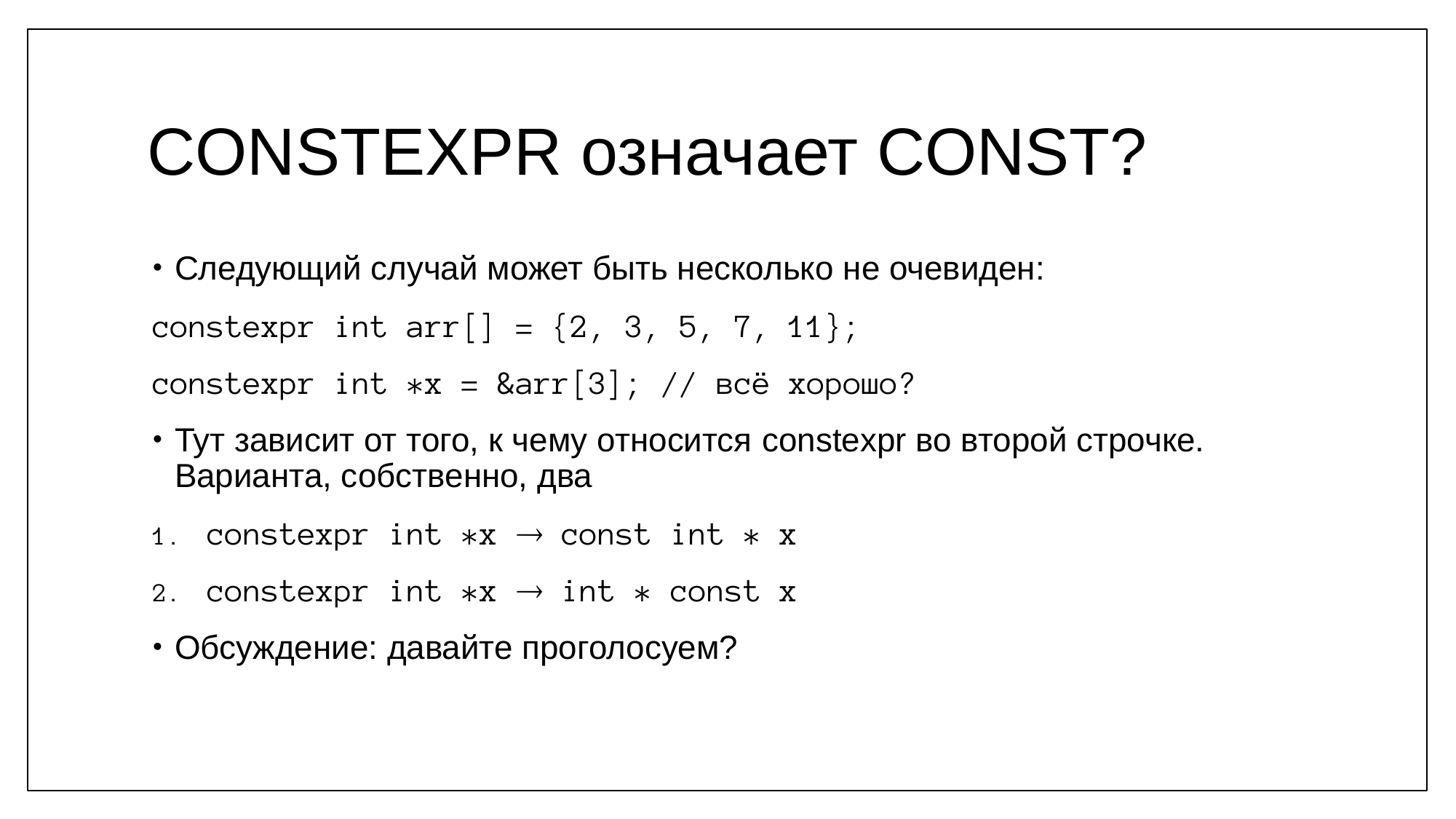

# CONSTEXPR означает CONST?
Следующий случай может быть несколько не очевиден:
constexpr int arr[] = {2, 3, 5, 7, 11};
constexpr int *x = &arr[3]; // всё хорошо?
Тут зависит от того, к чему относится constexpr во второй строчке. Варианта, собственно, два
constexpr int *x → const int * x
constexpr int *x → int * const x
Обсуждение: давайте проголосуем?